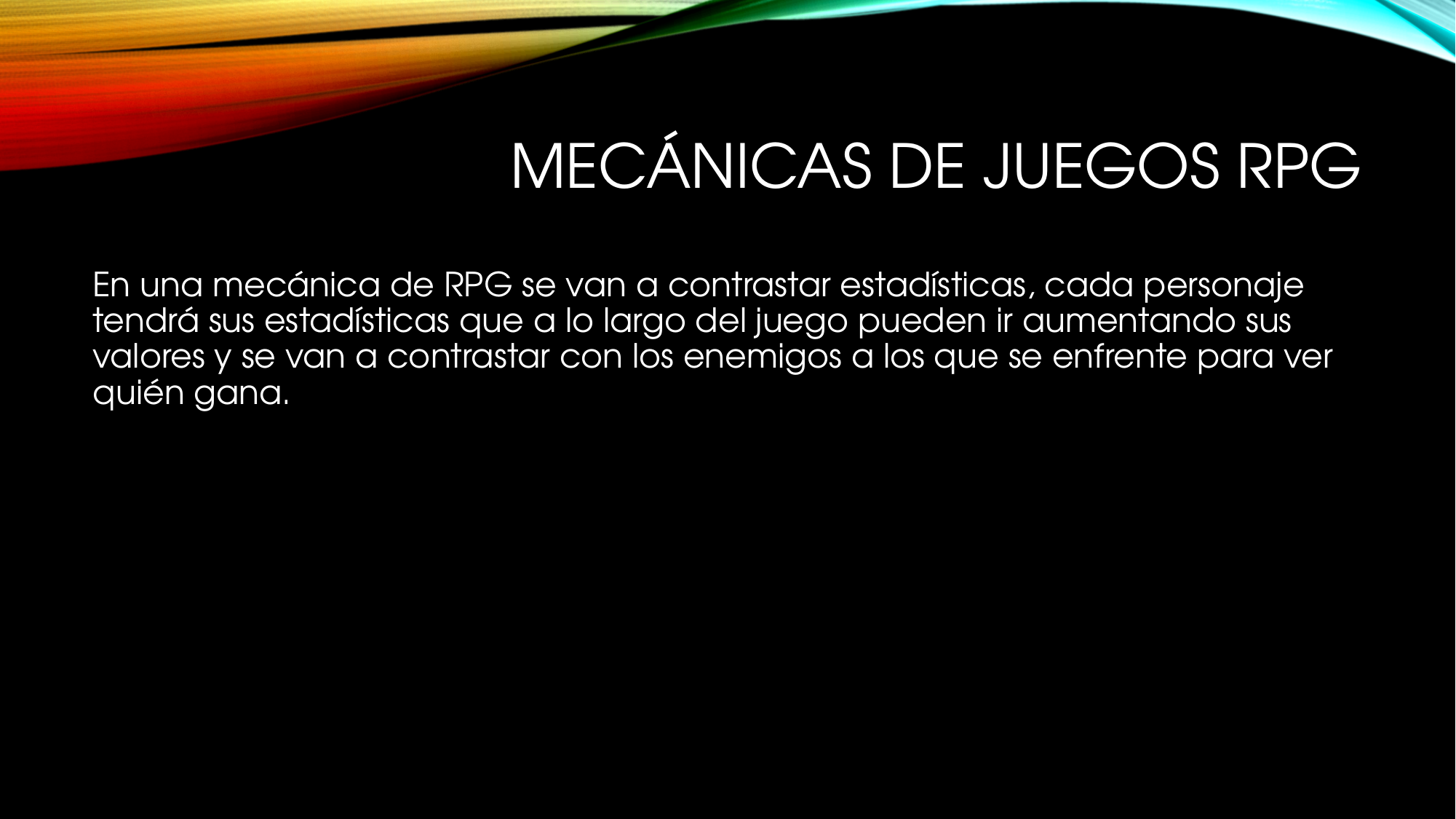

# Mecánicas de juegos rpg
En una mecánica de RPG se van a contrastar estadísticas, cada personaje tendrá sus estadísticas que a lo largo del juego pueden ir aumentando sus valores y se van a contrastar con los enemigos a los que se enfrente para ver quién gana.